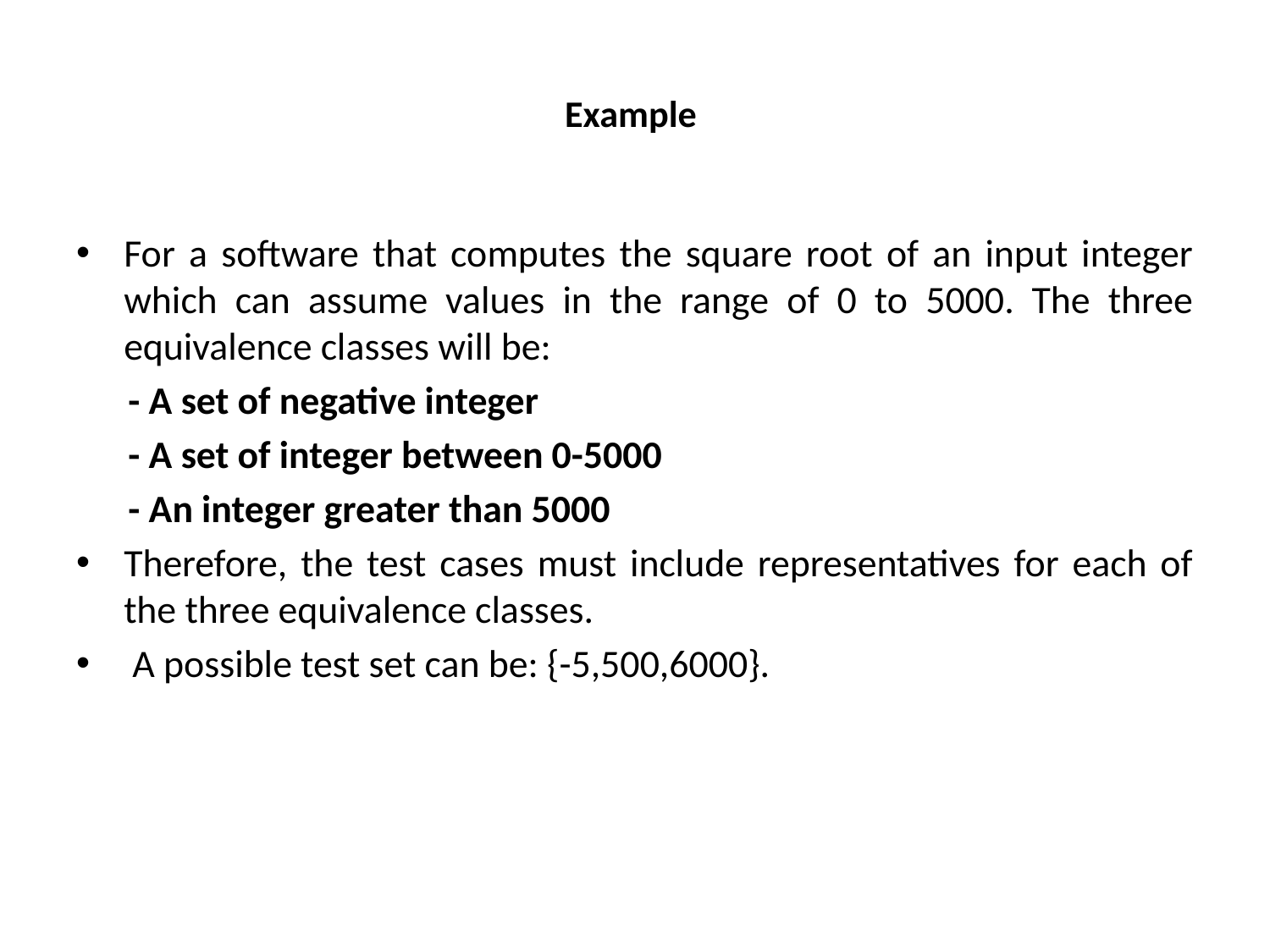

# Example
For a software that computes the square root of an input integer which can assume values in the range of 0 to 5000. The three equivalence classes will be:
      - A set of negative integer
      - A set of integer between 0-5000
      - An integer greater than 5000
Therefore, the test cases must include representatives for each of the three equivalence classes.
 A possible test set can be: {-5,500,6000}.